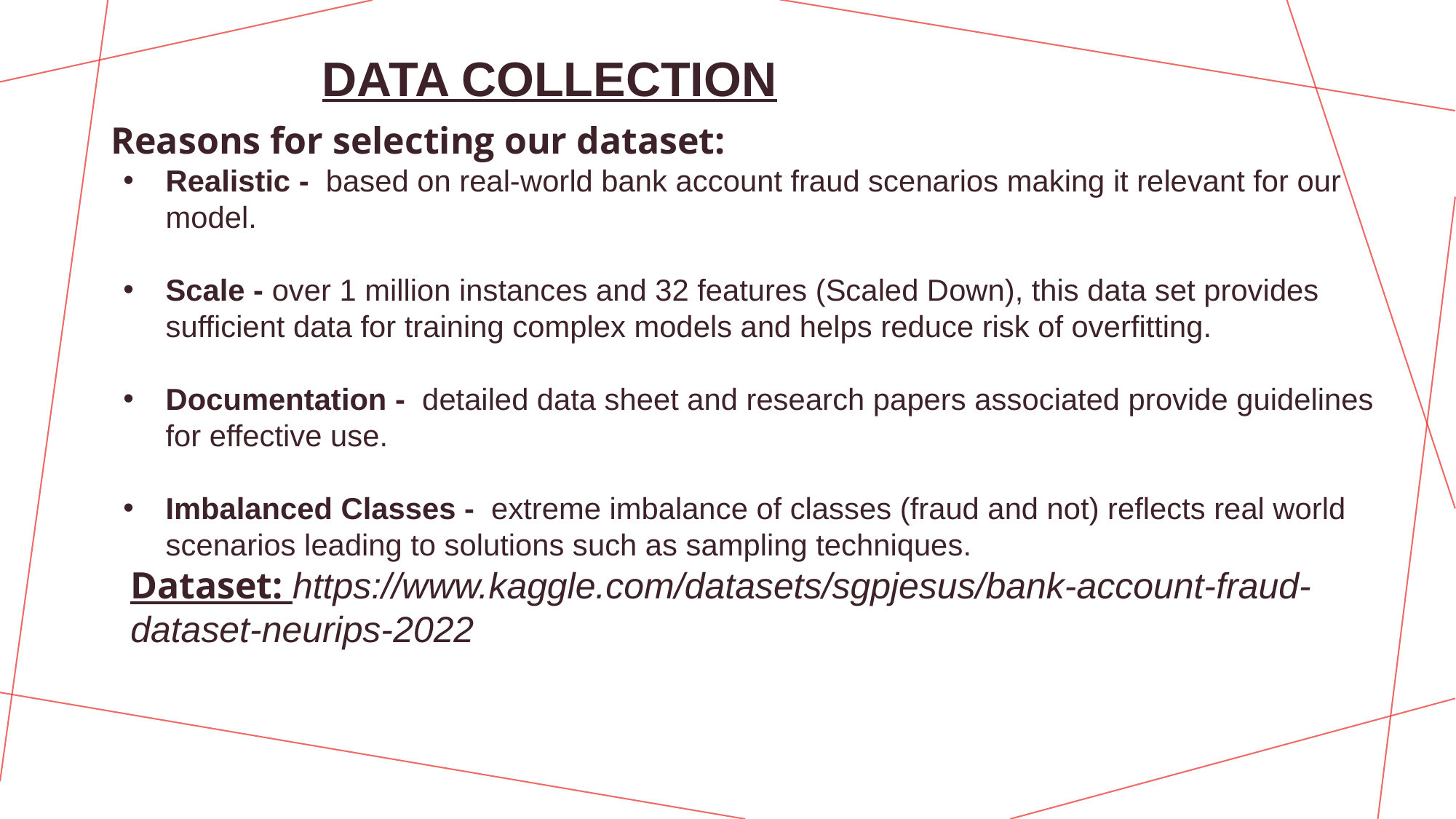

# DATA COLLECTION
Reasons for selecting our dataset:
Realistic -  based on real-world bank account fraud scenarios making it relevant for our model.

Scale - over 1 million instances and 32 features (Scaled Down), this data set provides sufficient data for training complex models and helps reduce risk of overfitting.

Documentation -  detailed data sheet and research papers associated provide guidelines for effective use.
Imbalanced Classes -  extreme imbalance of classes (fraud and not) reflects real world scenarios leading to solutions such as sampling techniques.
Dataset: https://www.kaggle.com/datasets/sgpjesus/bank-account-fraud-dataset-neurips-2022